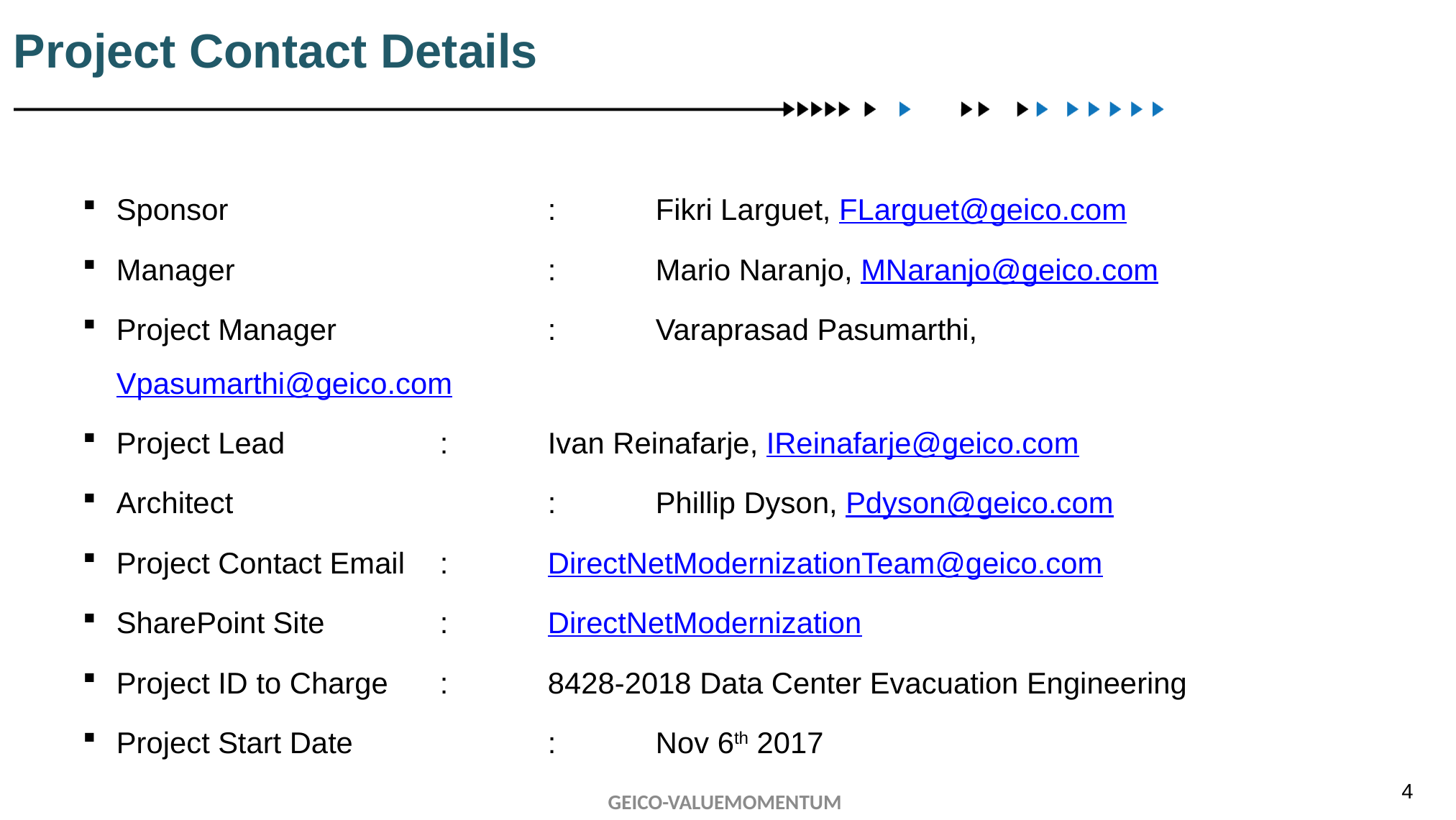

Project Contact Details
Sponsor			: 	Fikri Larguet, FLarguet@geico.com
Manager			:	Mario Naranjo, MNaranjo@geico.com
Project Manager		:	Varaprasad Pasumarthi, Vpasumarthi@geico.com
Project Lead		:	Ivan Reinafarje, IReinafarje@geico.com
Architect			:	Phillip Dyson, Pdyson@geico.com
Project Contact Email	: 	DirectNetModernizationTeam@geico.com
SharePoint Site		:  	DirectNetModernization
Project ID to Charge	: 	8428-2018 Data Center Evacuation Engineering
Project Start Date		:  	Nov 6th 2017
GEICO-VALUEMOMENTUM